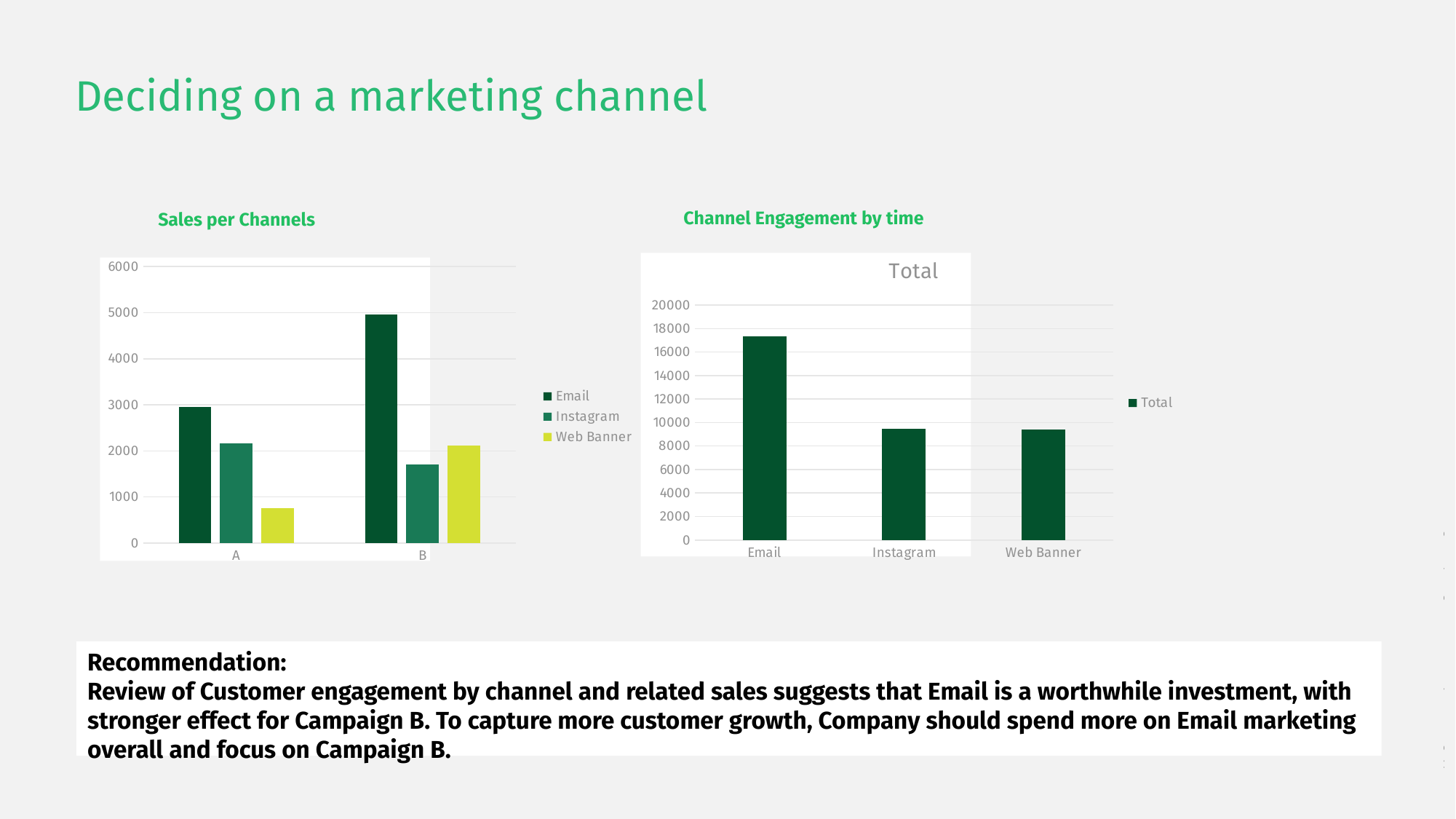

# Deciding on a marketing channel
Channel Engagement by time
Sales per Channels

### Chart:

| Category | Total |
|---|---|
| Email | 17349.42 |
| Instagram | 9461.009999999997 |
| Web Banner | 9412.400000000001 |

### Chart

| Category | Email | Instagram | Web Banner |
|---|---|---|---|
| A | 2952.37 | 2162.9000000000005 | 754.29 |
| B | 4956.94 | 1710.5100000000004 | 2122.5899999999997 |

Recommendation:
Review of Customer engagement by channel and related sales suggests that Email is a worthwhile investment, with stronger effect for Campaign B. To capture more customer growth, Company should spend more on Email marketing overall and focus on Campaign B.